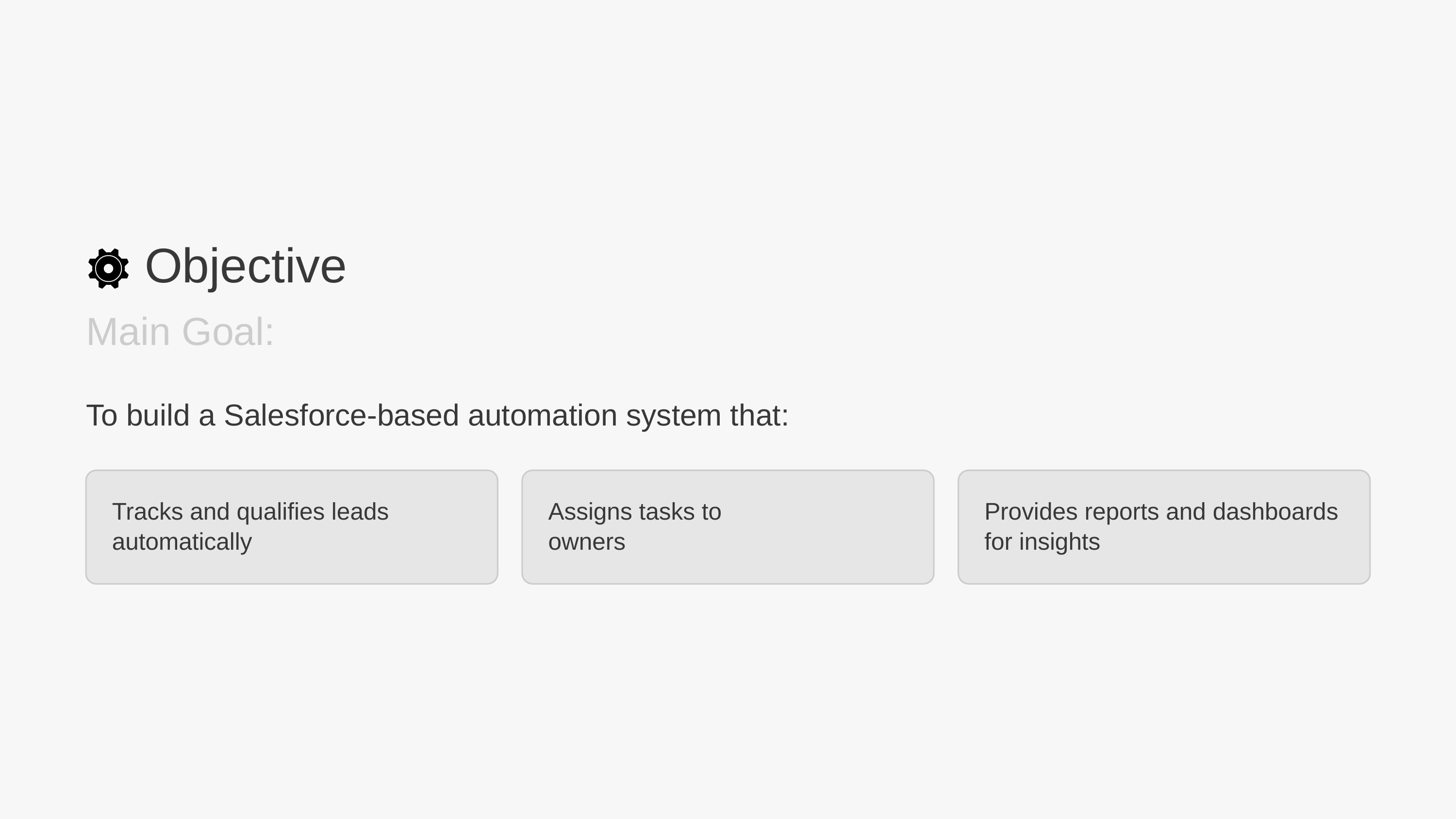

⚙️ Objective
Main Goal:
To build a Salesforce-based automation system that:

Tracks and qualifies leads automatically
Assigns tasks to owners
Provides reports and dashboards for insights